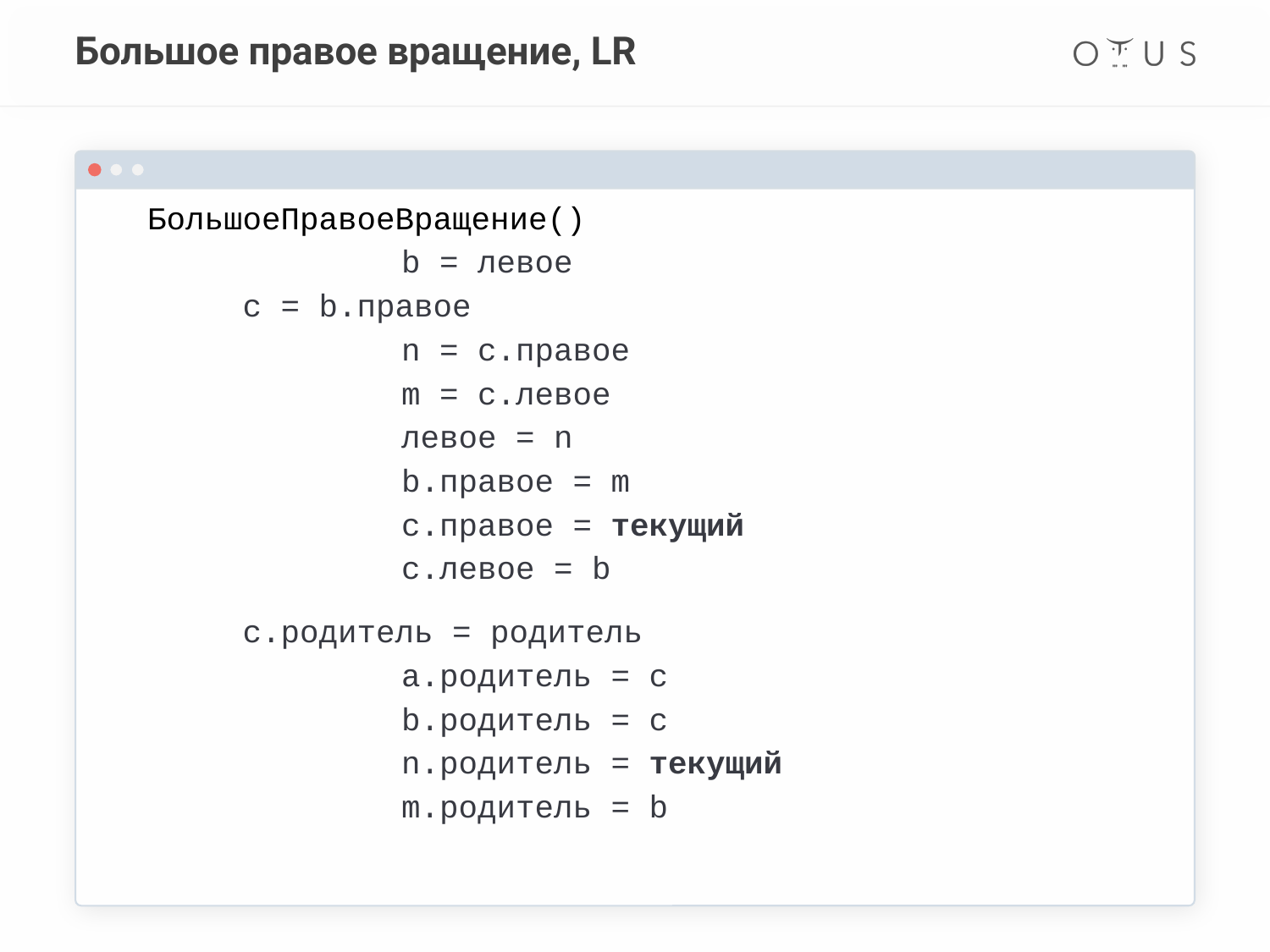

# Большое правое вращение, LR
БольшоеПравоеВращение()
		b = левое
     c = b.правое
		n = c.правое
		m = c.левое
		левое = n
		b.правое = m
		c.правое = текущий
		c.левое = b
     c.родитель = родитель
		a.родитель = c
		b.родитель = c
		n.родитель = текущий
		m.родитель = b